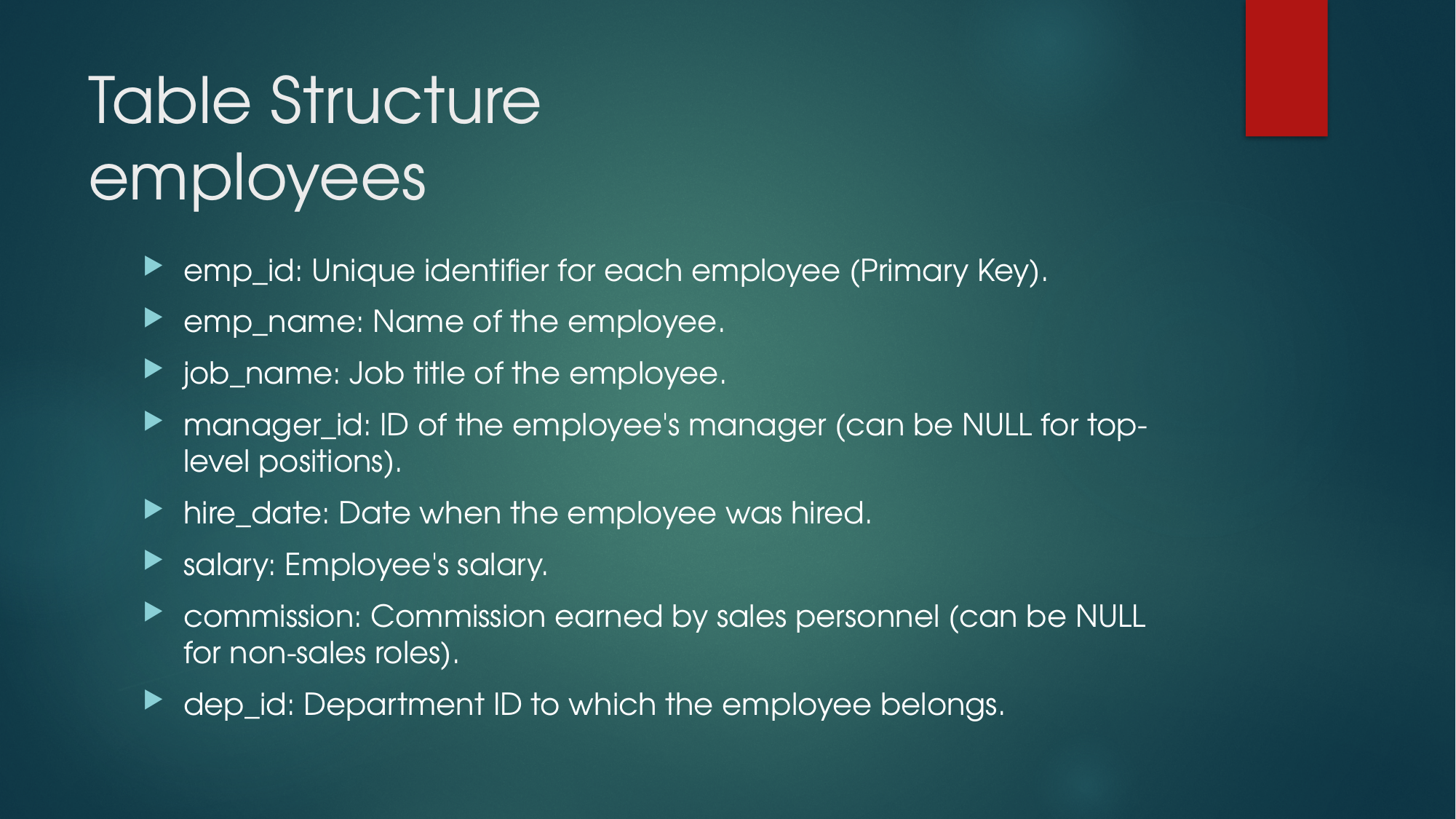

# Table Structure employees
emp_id: Unique identifier for each employee (Primary Key).
emp_name: Name of the employee.
job_name: Job title of the employee.
manager_id: ID of the employee's manager (can be NULL for top-level positions).
hire_date: Date when the employee was hired.
salary: Employee's salary.
commission: Commission earned by sales personnel (can be NULL for non-sales roles).
dep_id: Department ID to which the employee belongs.